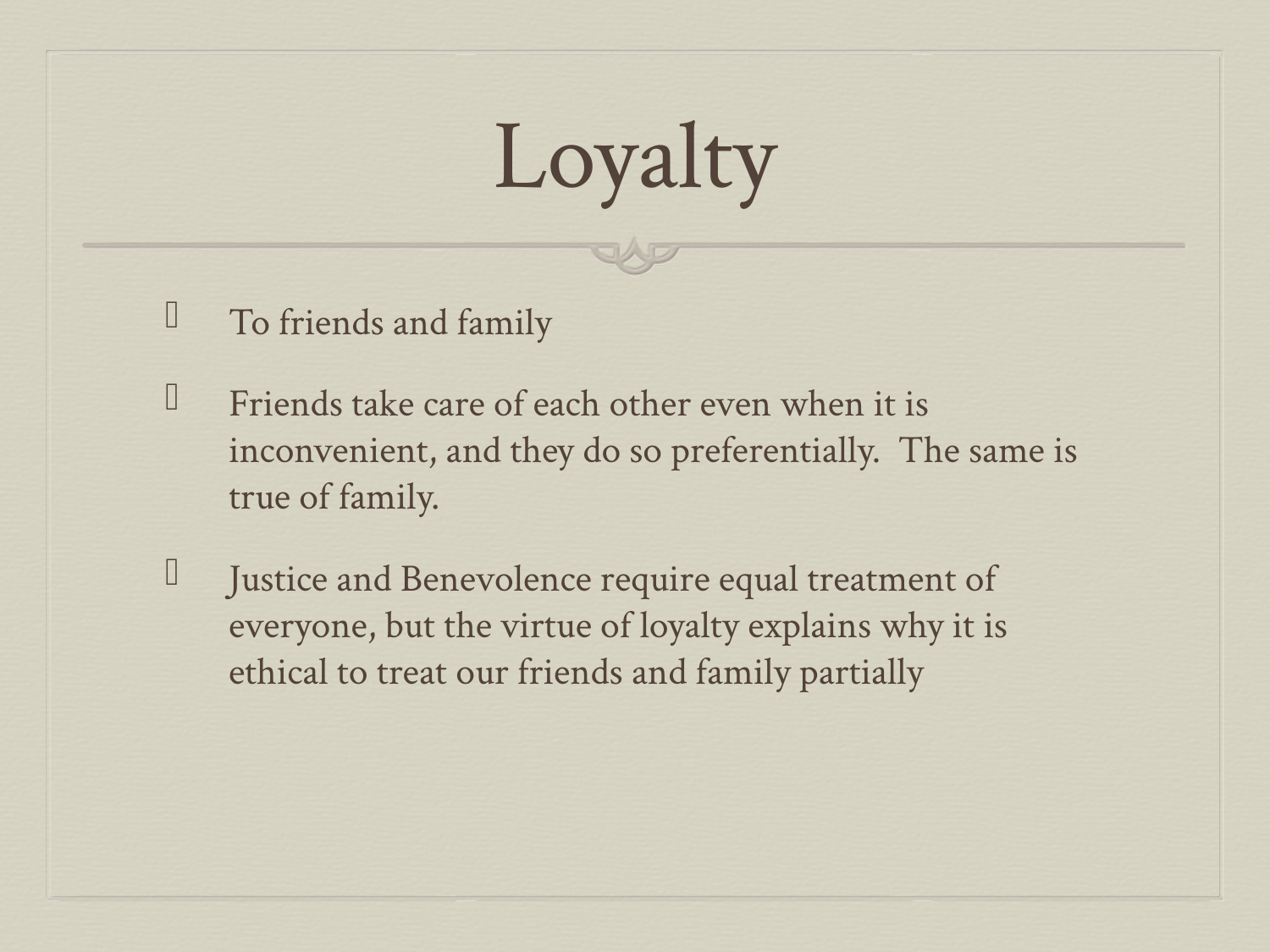

# Loyalty
To friends and family
Friends take care of each other even when it is inconvenient, and they do so preferentially.  The same is true of family.
Justice and Benevolence require equal treatment of everyone, but the virtue of loyalty explains why it is ethical to treat our friends and family partially